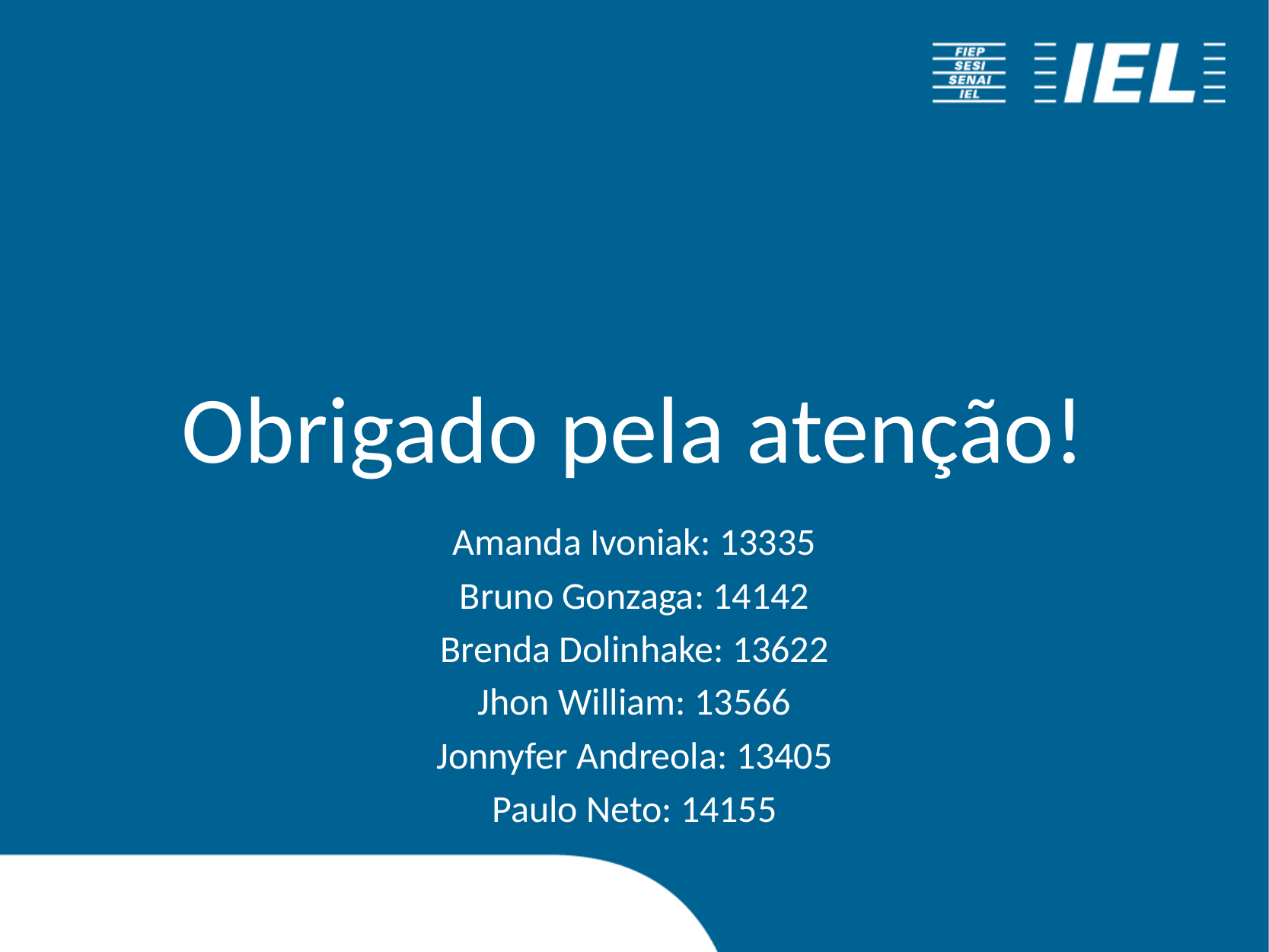

# Obrigado pela atenção!
Amanda Ivoniak: 13335
Bruno Gonzaga: 14142
Brenda Dolinhake: 13622
Jhon William: 13566
Jonnyfer Andreola: 13405
Paulo Neto: 14155